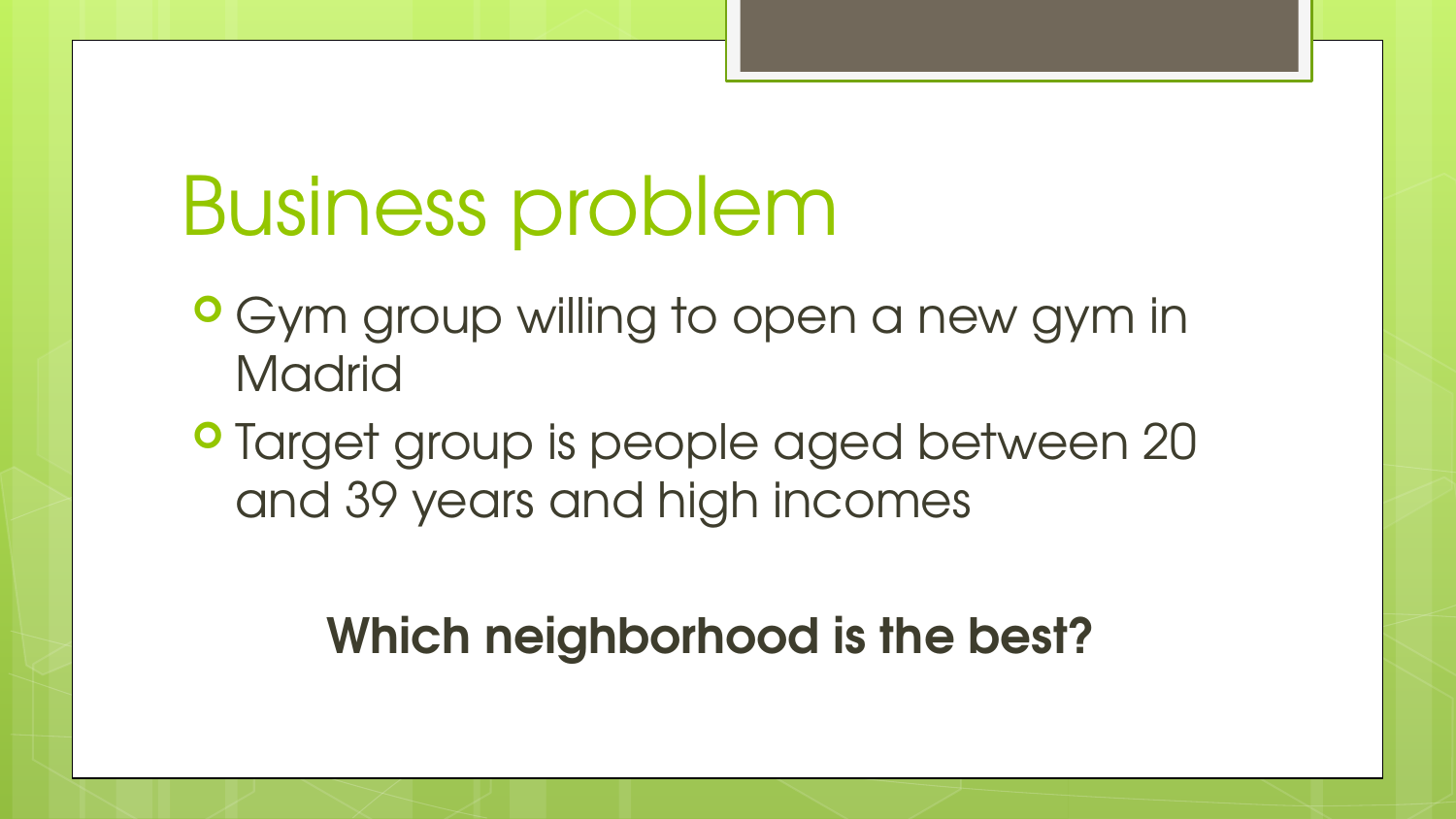

# Business problem
Gym group willing to open a new gym in Madrid
Target group is people aged between 20 and 39 years and high incomes

Which neighborhood is the best?